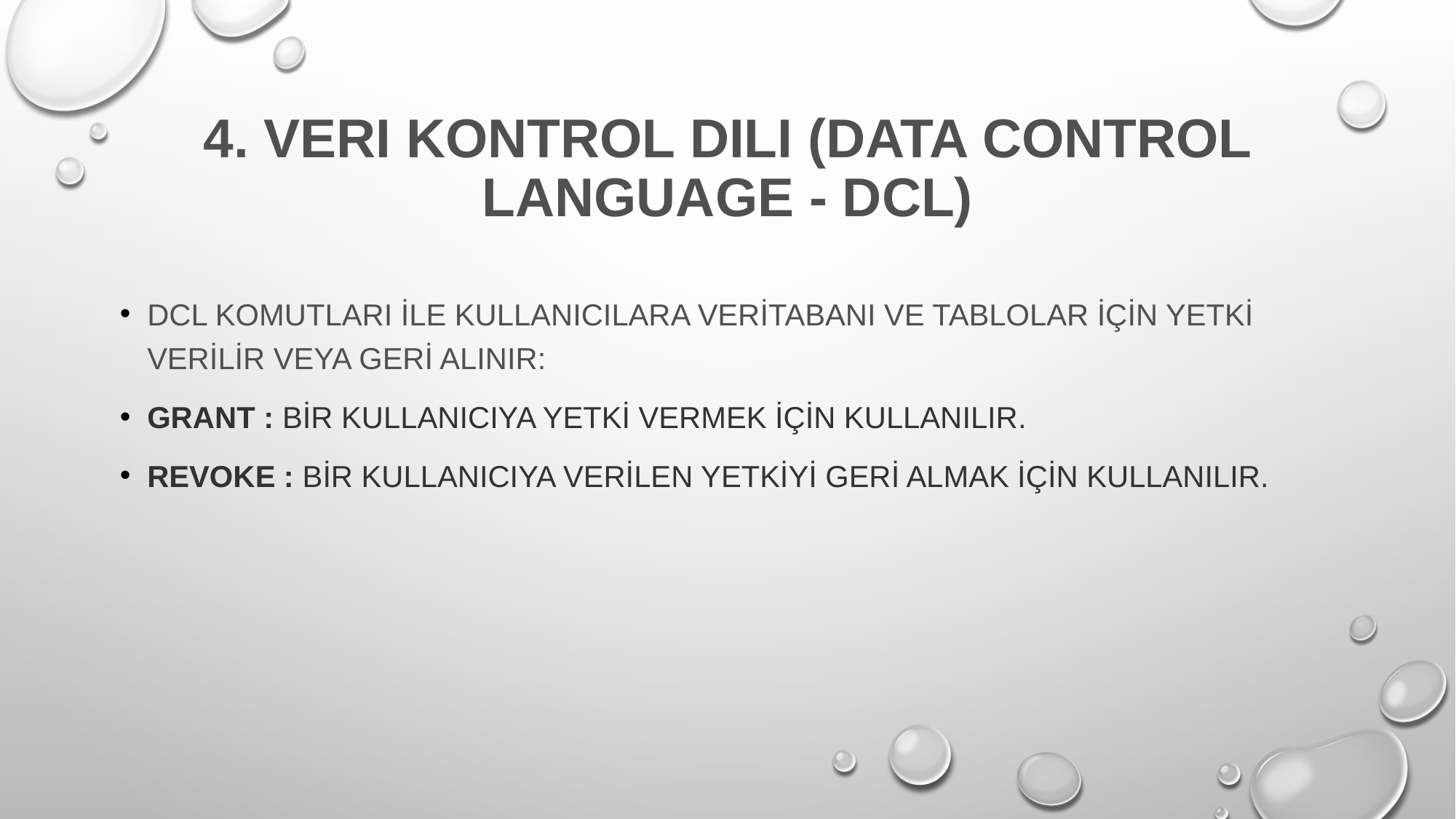

# 4. Veri Kontrol Dili (Data Control Language - DCL)
DCL komutları ile kullanıcılara veritabanı ve tablolar için yetki verilir veya geri alınır:
GRANT : Bir kullanıcıya yetki vermek için kullanılır.
REVOKE : Bir kullanıcıya verilen yetkiyi geri almak için kullanılır.